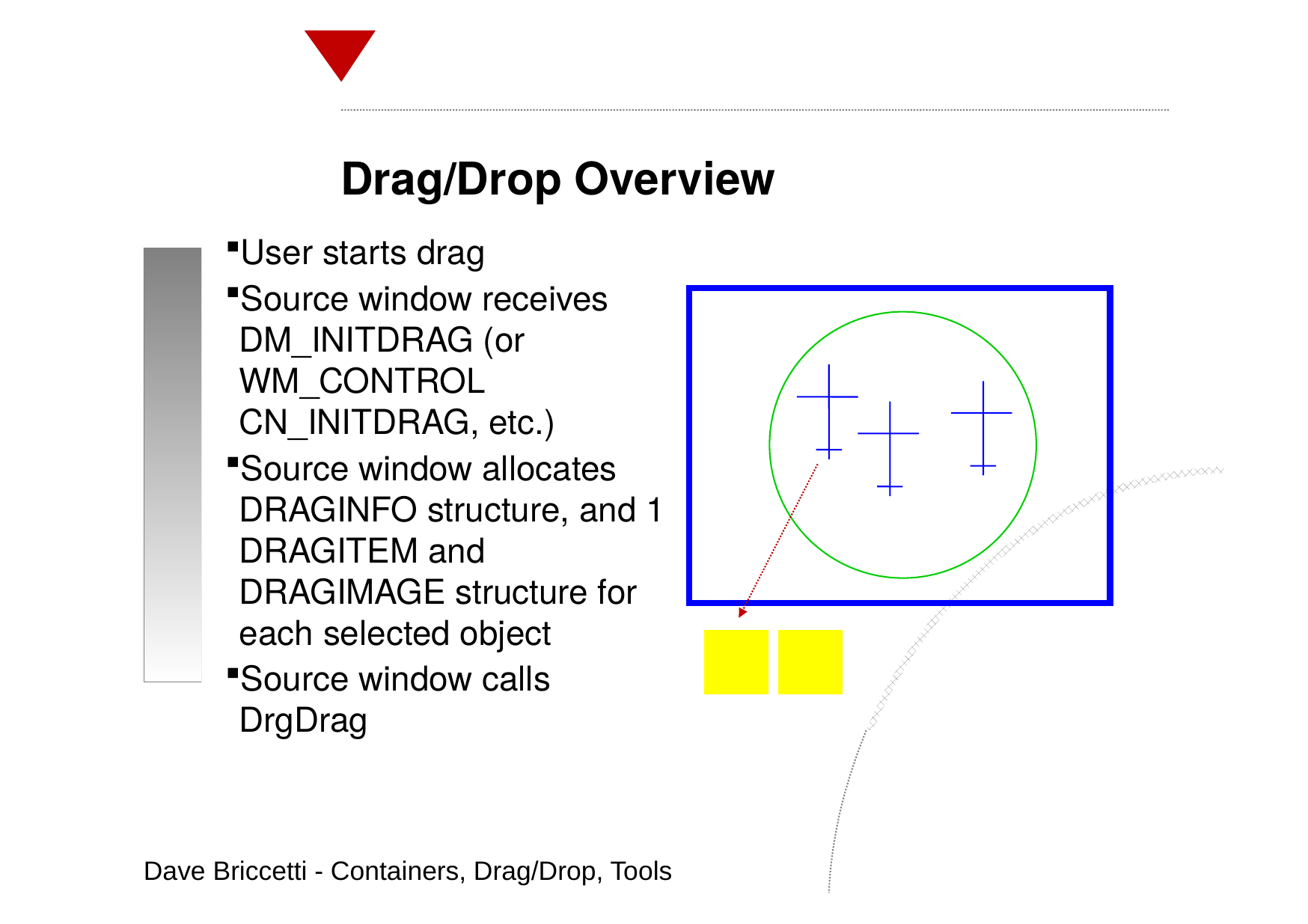

Drag/Drop Overview
User starts drag
Source window receives DM_INITDRAG (or WM_CONTROL CN_INITDRAG, etc.)
Source window allocates DRAGINFO structure, and 1 DRAGITEM and DRAGIMAGE structure for each selected object
Source window calls DrgDrag

Dave Briccetti - Containers, Drag/Drop, Tools